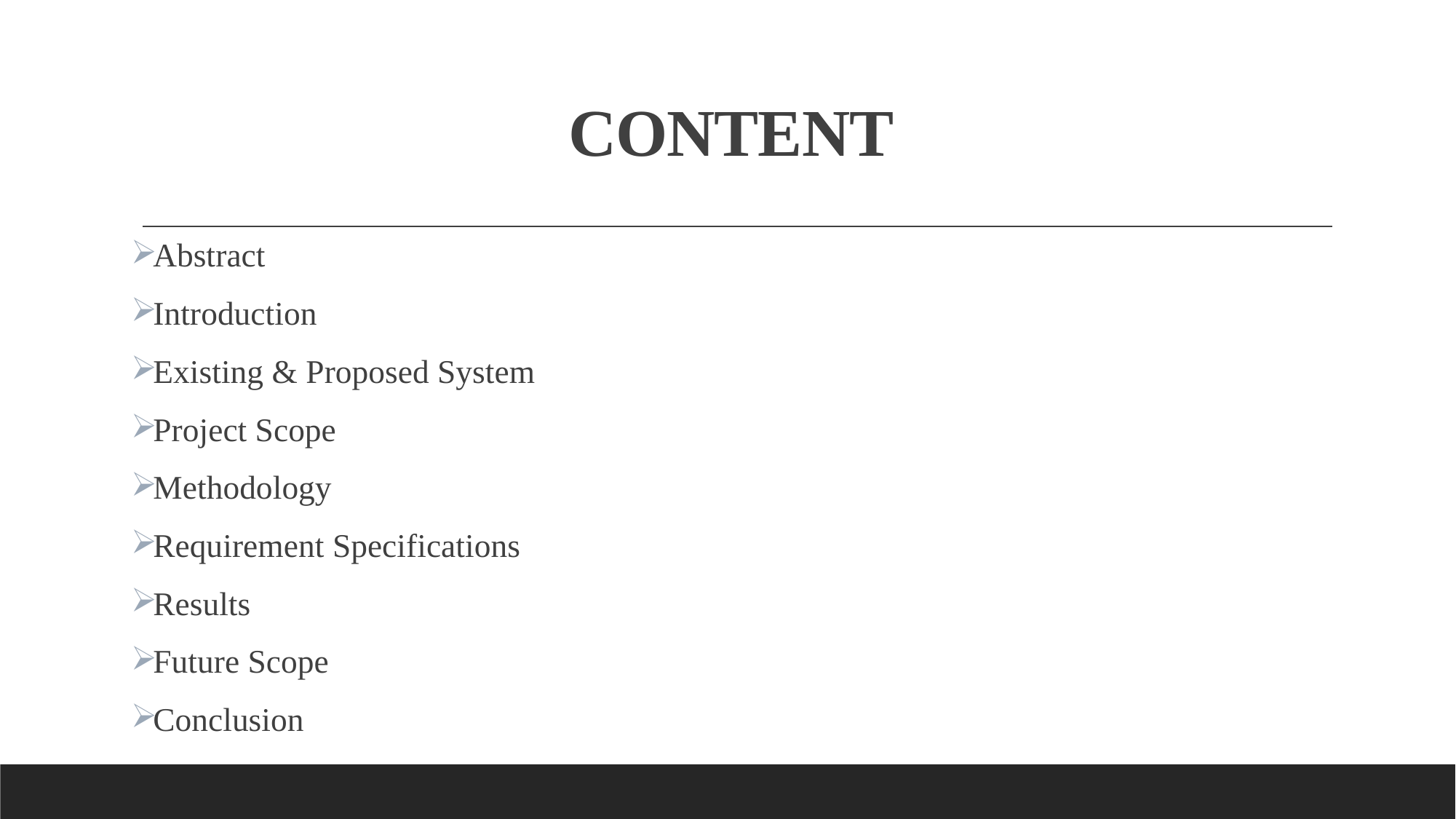

# CONTENT
Abstract
Introduction
Existing & Proposed System
Project Scope
Methodology
Requirement Specifications
Results
Future Scope
Conclusion